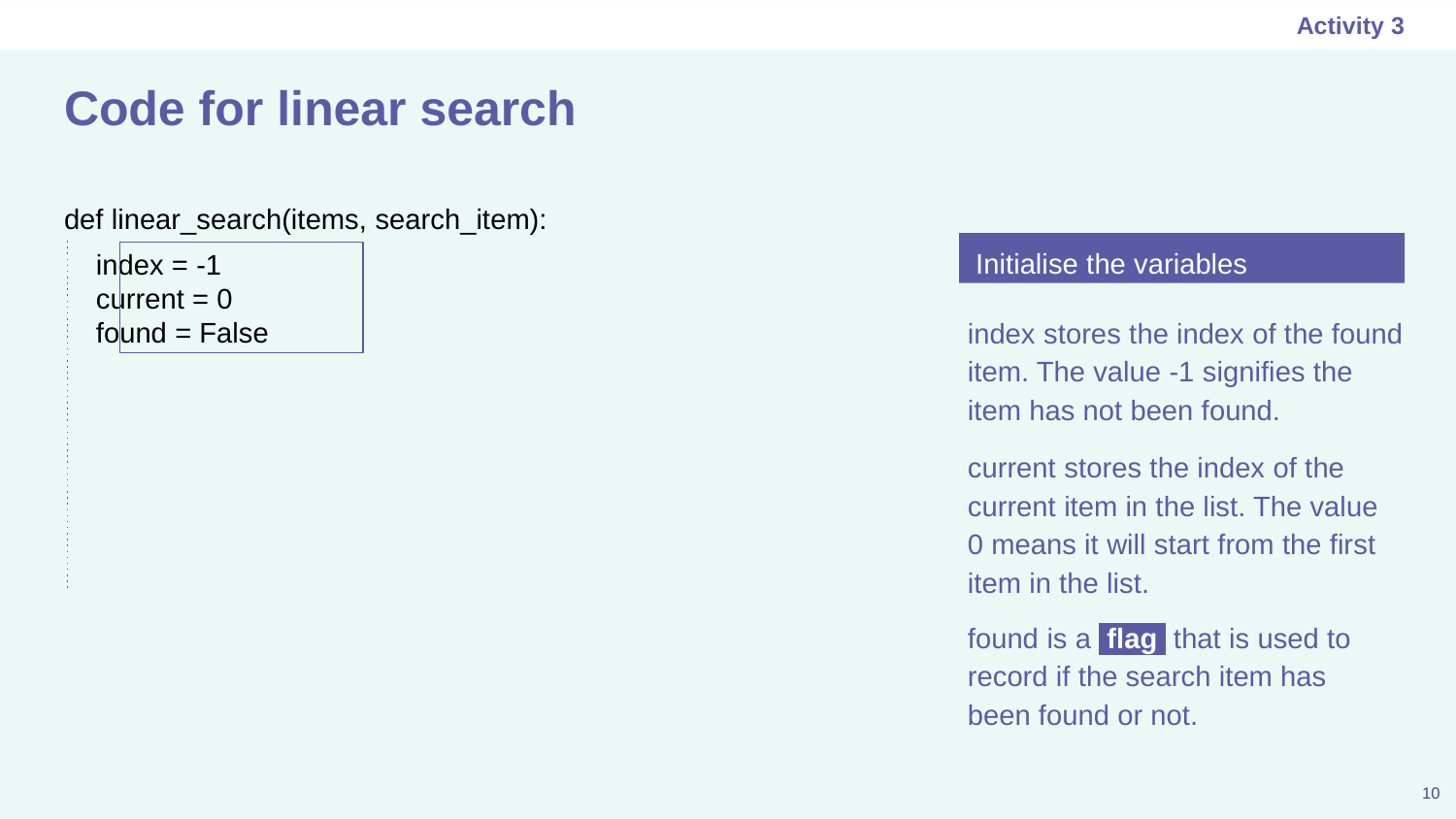

Activity 3
# Code for linear search
def linear_search(items, search_item):
    index = -1
    current = 0
    found = False
 Initialise the variables

index stores the index of the found item. The value -1 signifies the item has not been found.
current stores the index of the current item in the list. The value 0 means it will start from the first item in the list.
found is a  flag  that is used to record if the search item has been found or not.
10